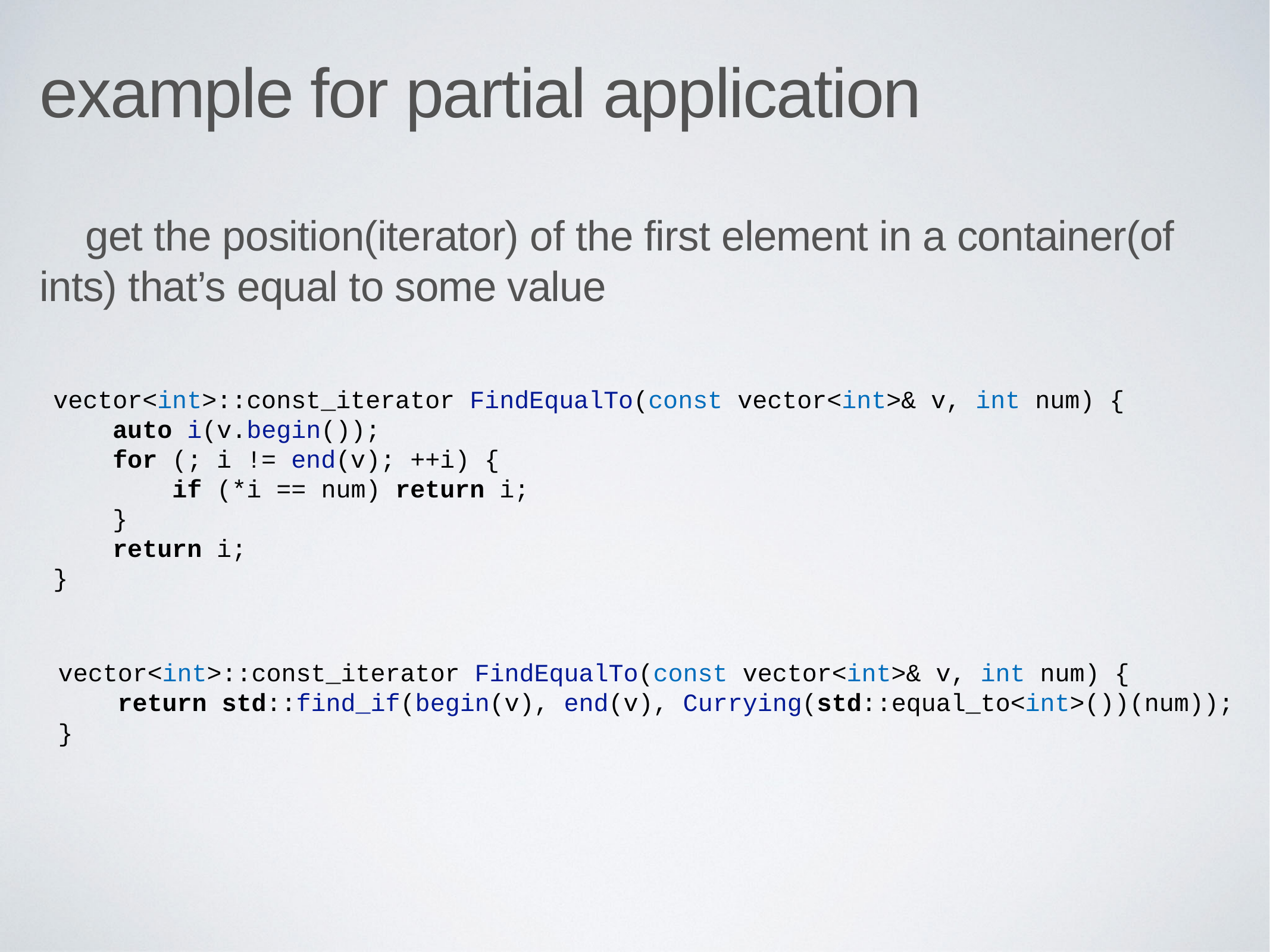

# example for partial application
    get the position(iterator) of the first element in a container(of ints) that’s equal to some value
vector<int>::const_iterator FindEqualTo(const vector<int>& v, int num) {
    auto i(v.begin());
    for (; i != end(v); ++i) {
        if (*i == num) return i;
    }
    return i;
}
vector<int>::const_iterator FindEqualTo(const vector<int>& v, int num) {
    return std::find_if(begin(v), end(v), Currying(std::equal_to<int>())(num));
}
5